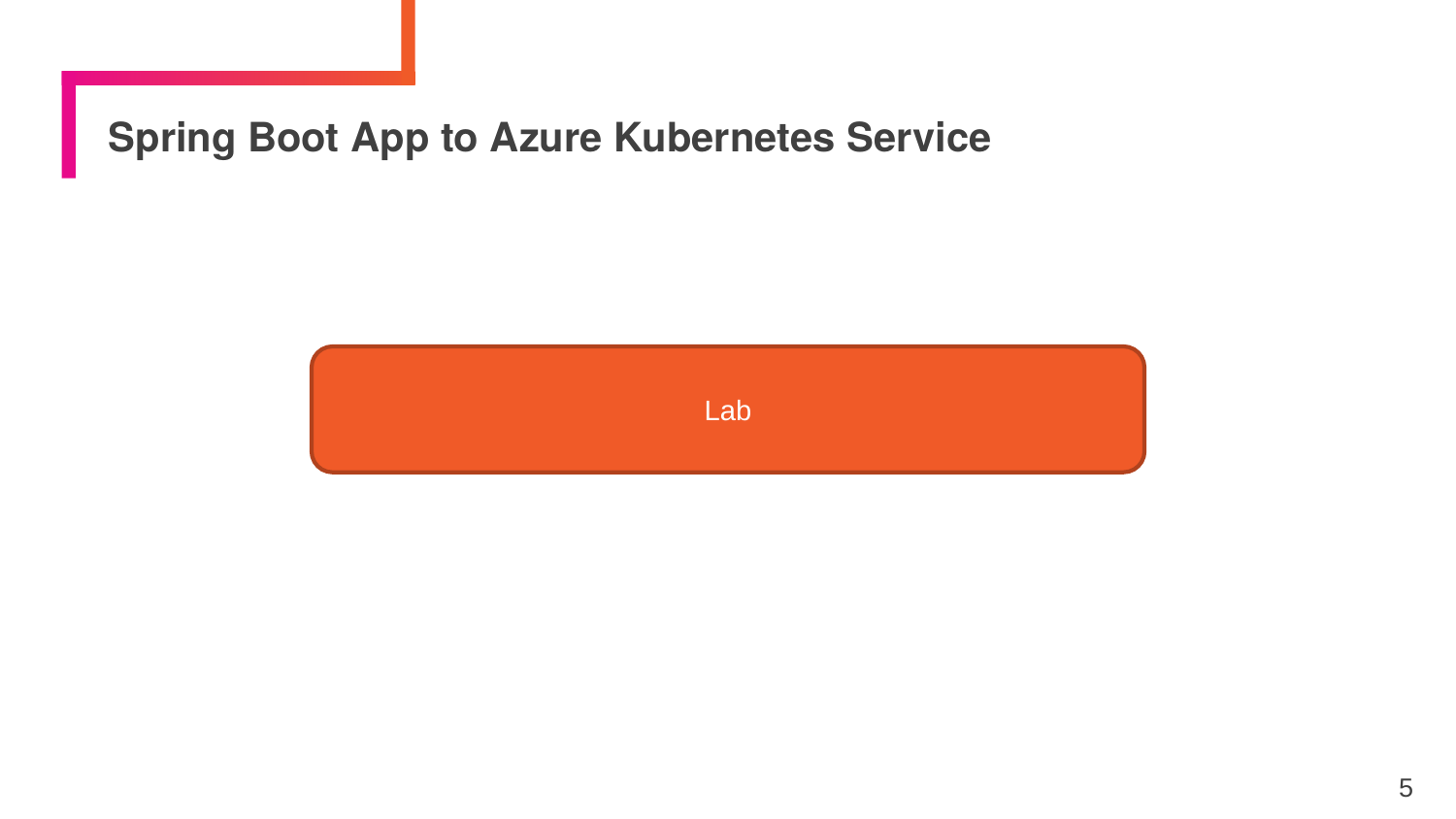

# Spring Boot App to Azure Kubernetes Service
Lab
5